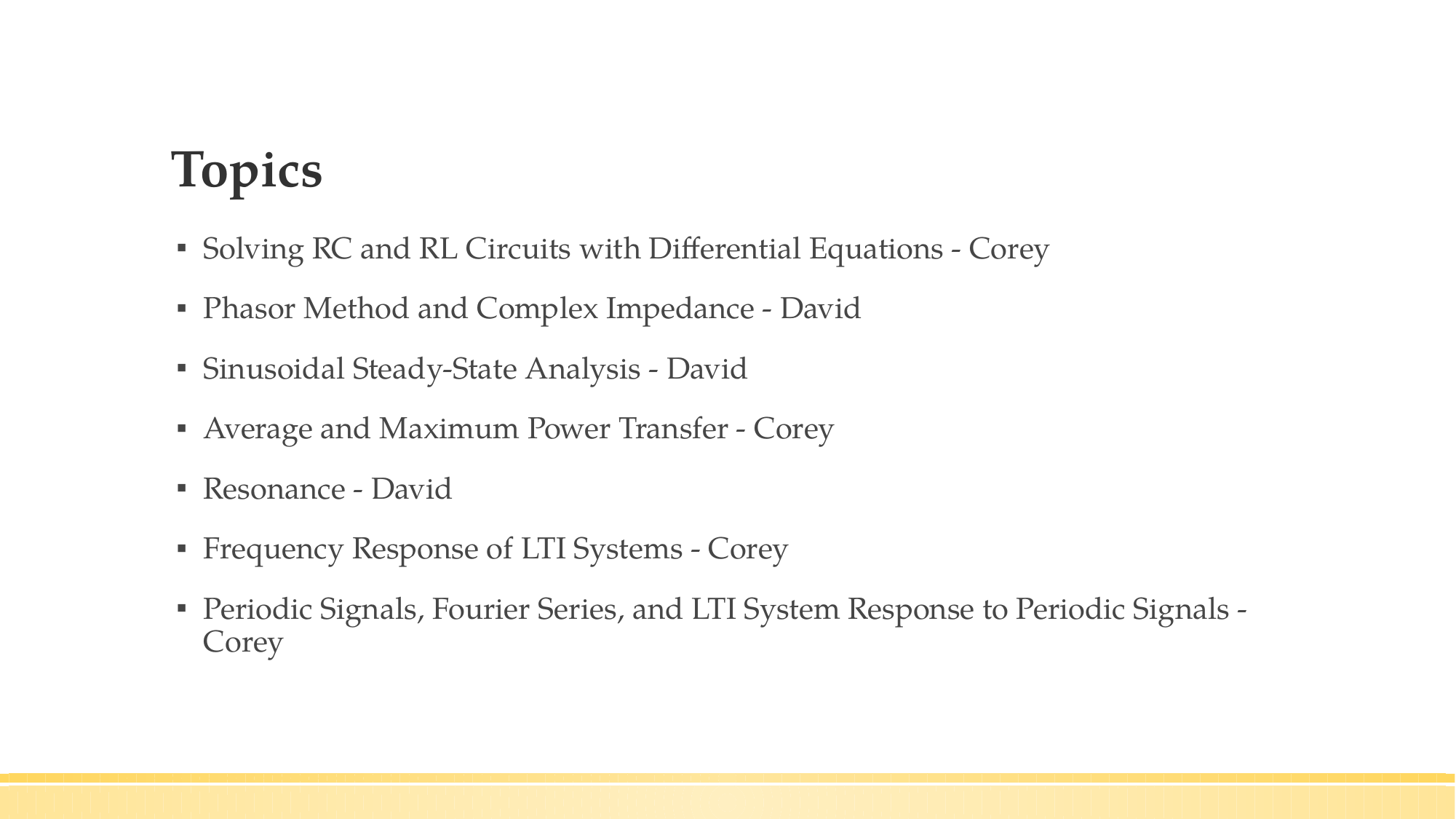

# Topics
Solving RC and RL Circuits with Differential Equations - Corey
Phasor Method and Complex Impedance - David
Sinusoidal Steady-State Analysis - David
Average and Maximum Power Transfer - Corey
Resonance - David
Frequency Response of LTI Systems - Corey
Periodic Signals, Fourier Series, and LTI System Response to Periodic Signals - Corey